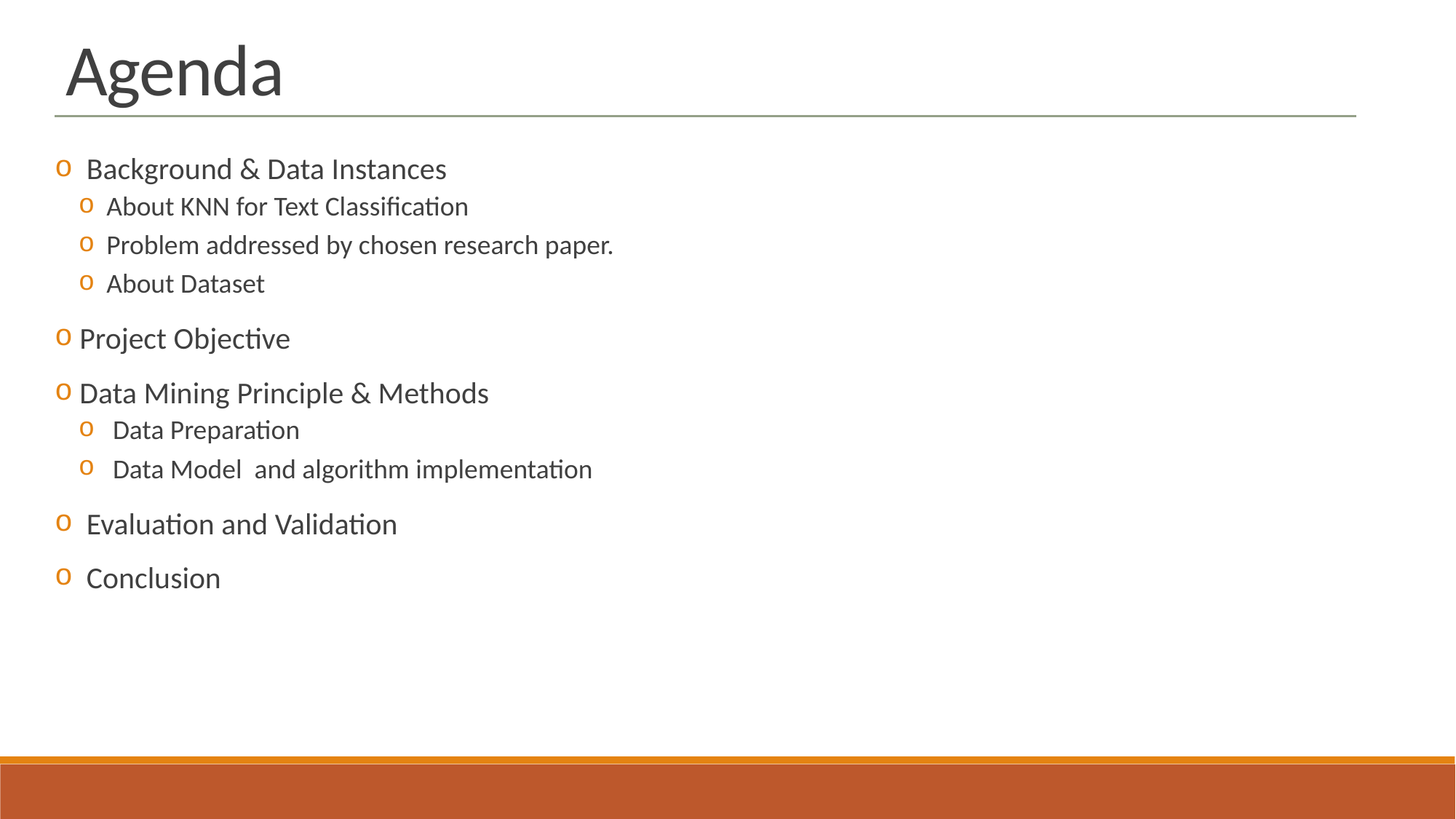

Agenda
  Background & Data Instances
 About KNN for Text Classification
 Problem addressed by chosen research paper.
 About Dataset
 Project Objective
 Data Mining Principle & Methods
  Data Preparation
  Data Model  and algorithm implementation
  Evaluation and Validation
  Conclusion